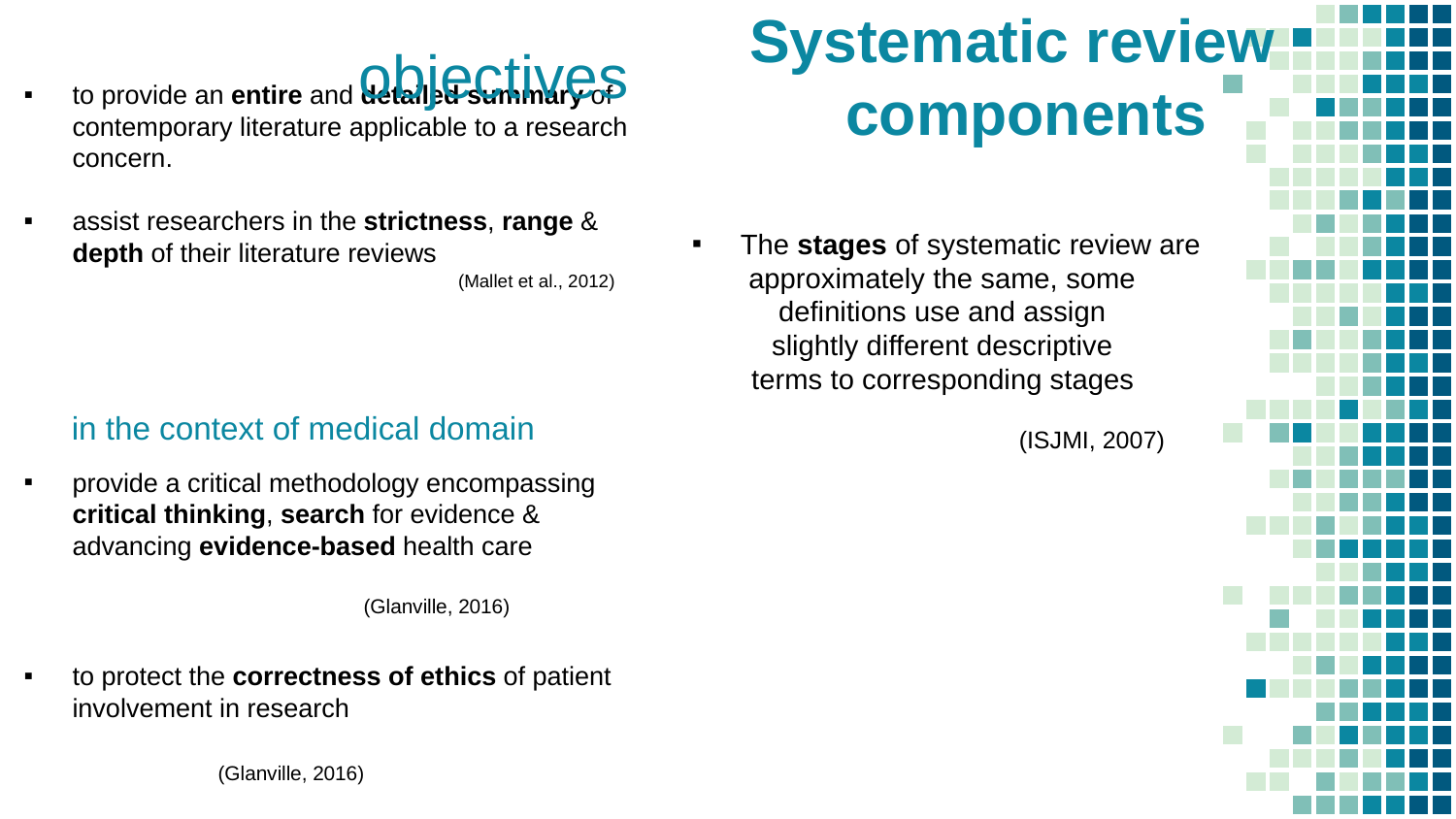

objectives
# Systematic review
components
to provide an entire and detailed summary of contemporary literature applicable to a research concern.

assist researchers in the strictness, range & depth of their literature reviews
  		                              (Mallet et al., 2012)

provide a critical methodology encompassing critical thinking, search for evidence & advancing evidence-based health care					(Glanville, 2016)

to protect the correctness of ethics of patient involvement in research   					(Glanville, 2016)

The stages of systematic review are
approximately the same, some
definitions use and assign
slightly different descriptive
terms to corresponding stages

		(ISJMI, 2007)
in the context of medical domain